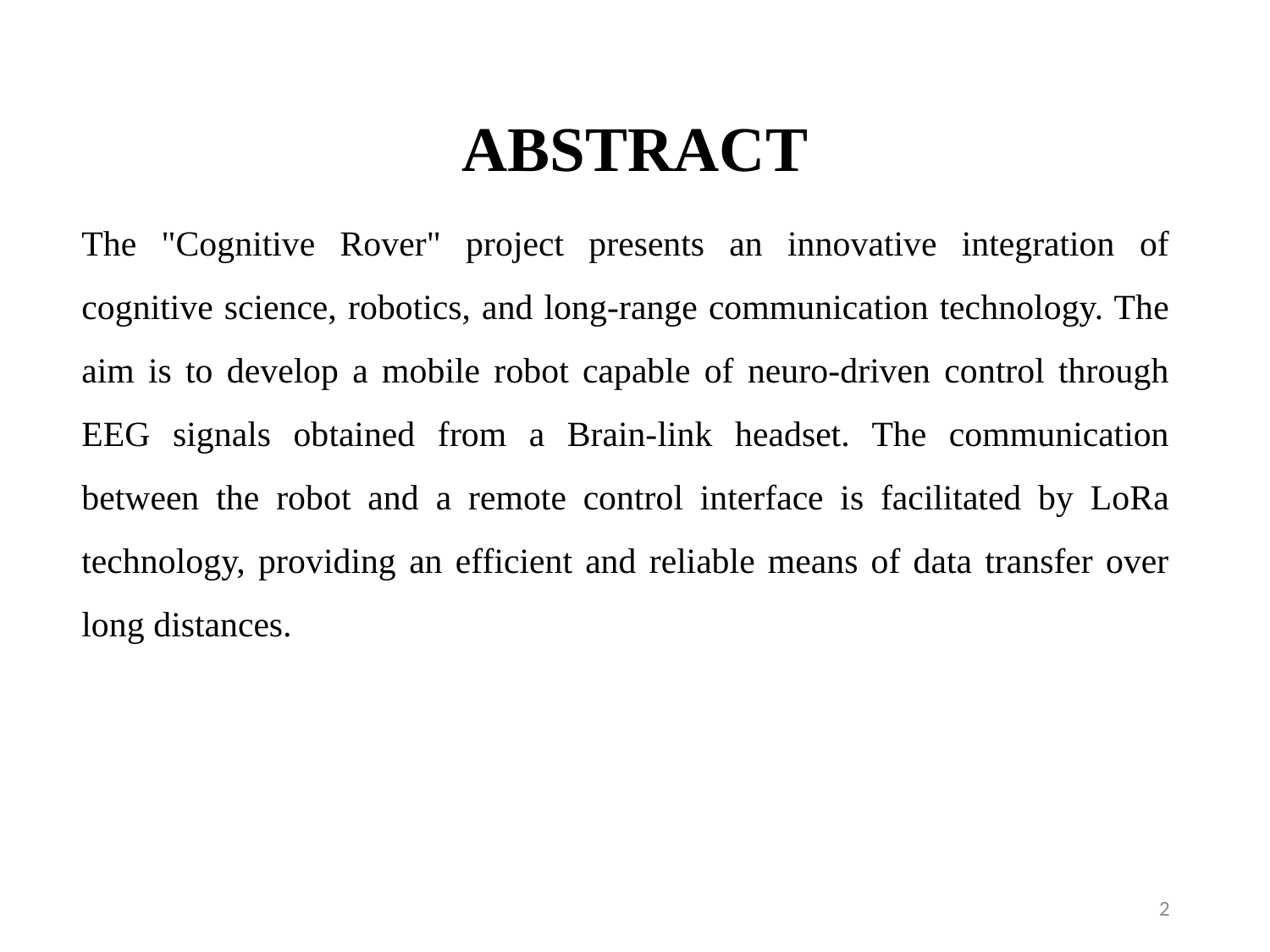

The "Cognitive Rover" project presents an innovative integration of cognitive science, robotics, and long-range communication technology. The aim is to develop a mobile robot capable of neuro-driven control through EEG signals obtained from a Brain-link headset. The communication between the robot and a remote control interface is facilitated by LoRa technology, providing an efficient and reliable means of data transfer over long distances.
# ABSTRACT
2